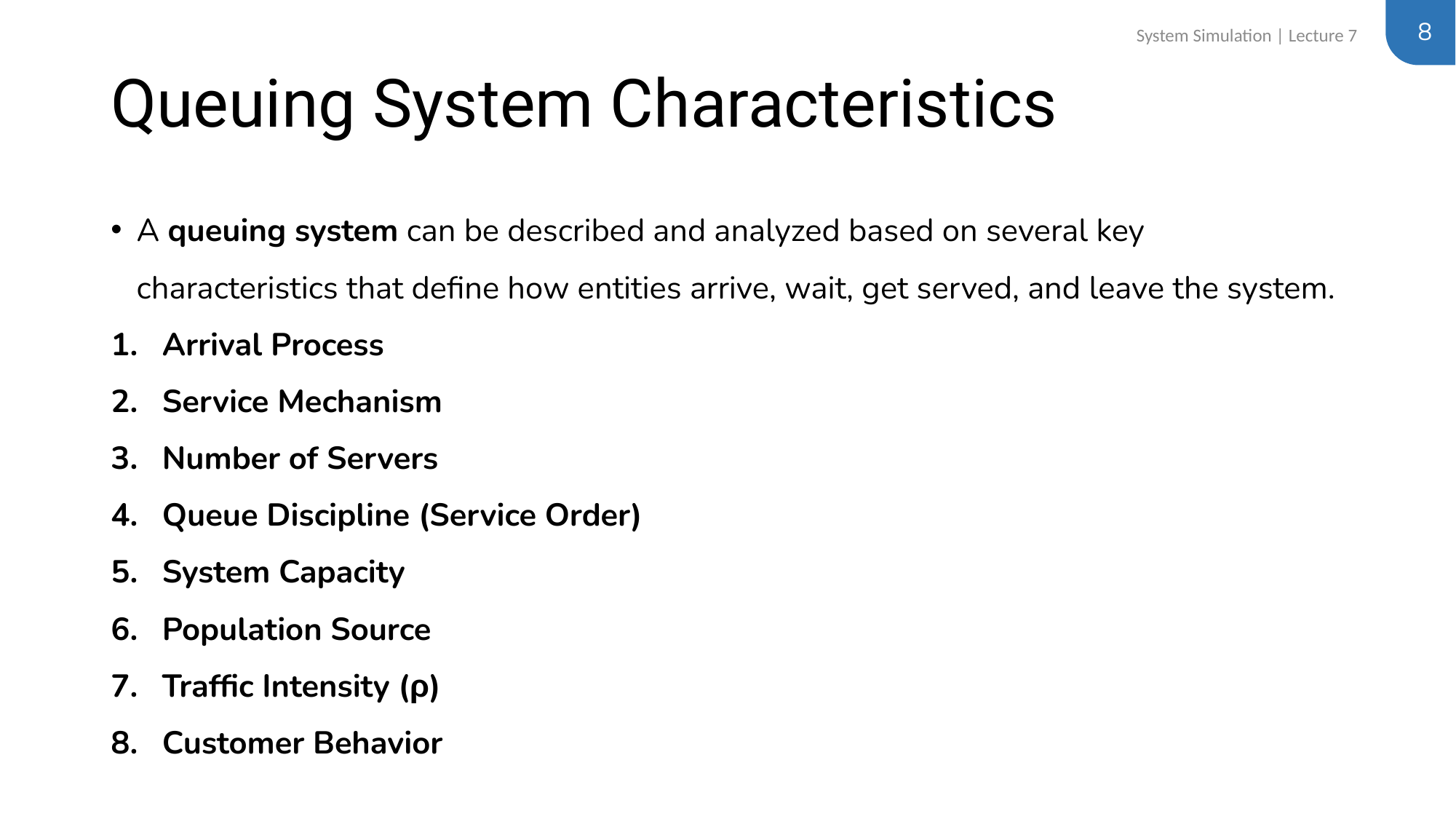

8
System Simulation | Lecture 7
# Queuing System Characteristics
A queuing system can be described and analyzed based on several key characteristics that define how entities arrive, wait, get served, and leave the system.
Arrival Process
Service Mechanism
Number of Servers
Queue Discipline (Service Order)
System Capacity
Population Source
Traffic Intensity (ρ)
Customer Behavior